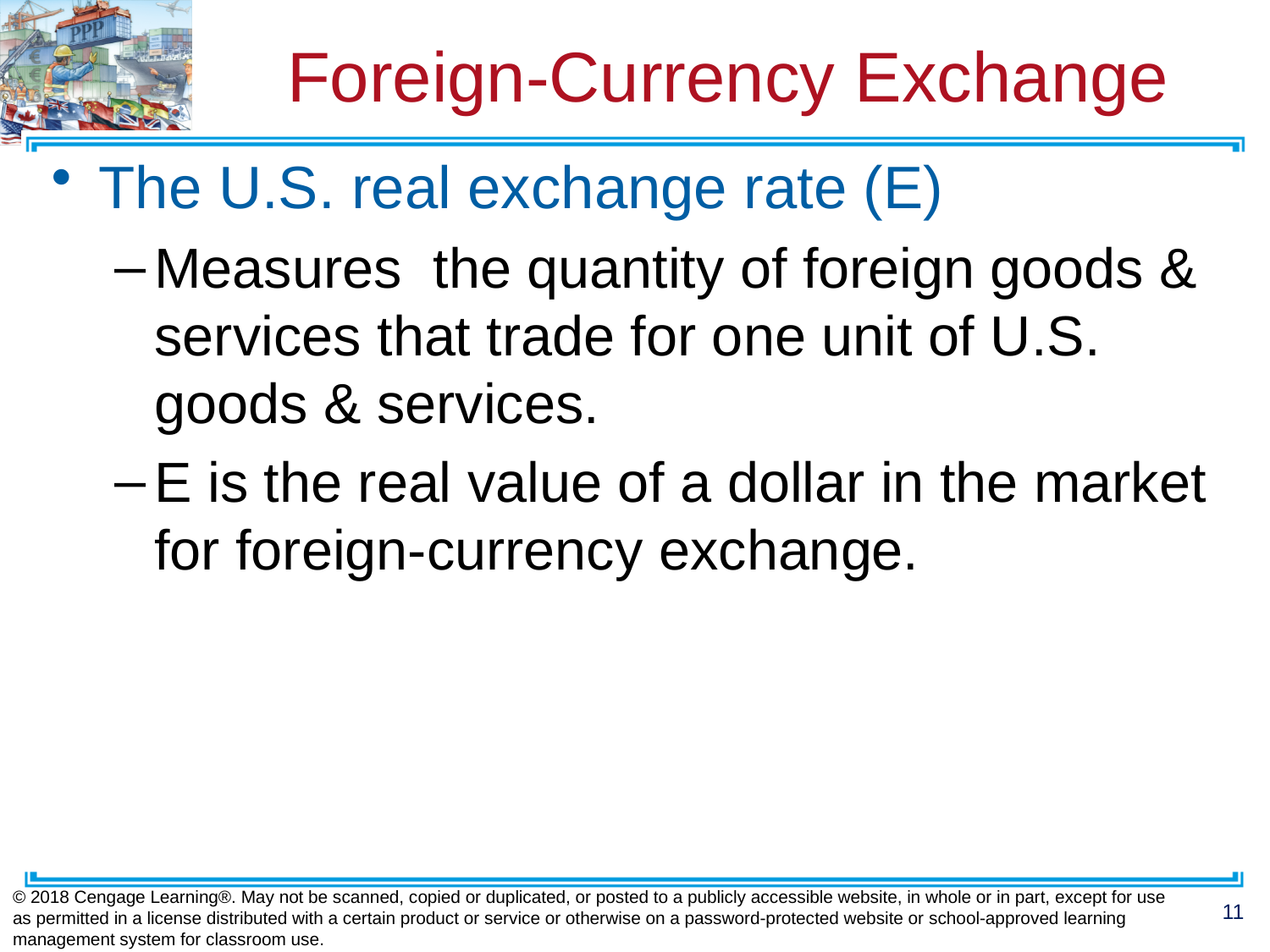

# Foreign-Currency Exchange
The U.S. real exchange rate (E)
Measures  the quantity of foreign goods & services that trade for one unit of U.S. goods & services.
E is the real value of a dollar in the market for foreign-currency exchange.

© 2018 Cengage Learning®. May not be scanned, copied or duplicated, or posted to a publicly accessible website, in whole or in part, except for use as permitted in a license distributed with a certain product or service or otherwise on a password-protected website or school-approved learning management system for classroom use.
11